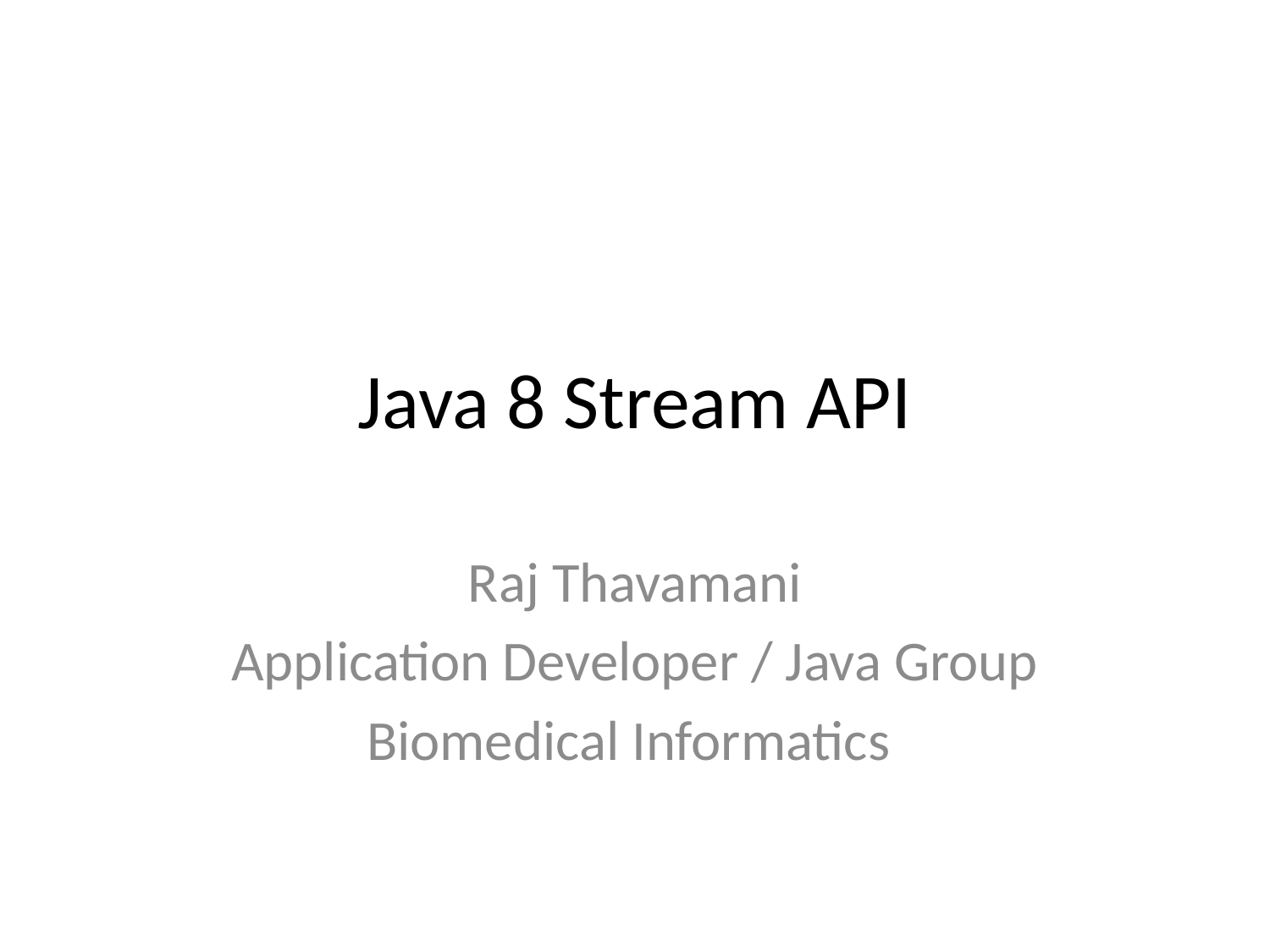

# Java 8 Stream API
Raj Thavamani
Application Developer / Java Group
Biomedical Informatics